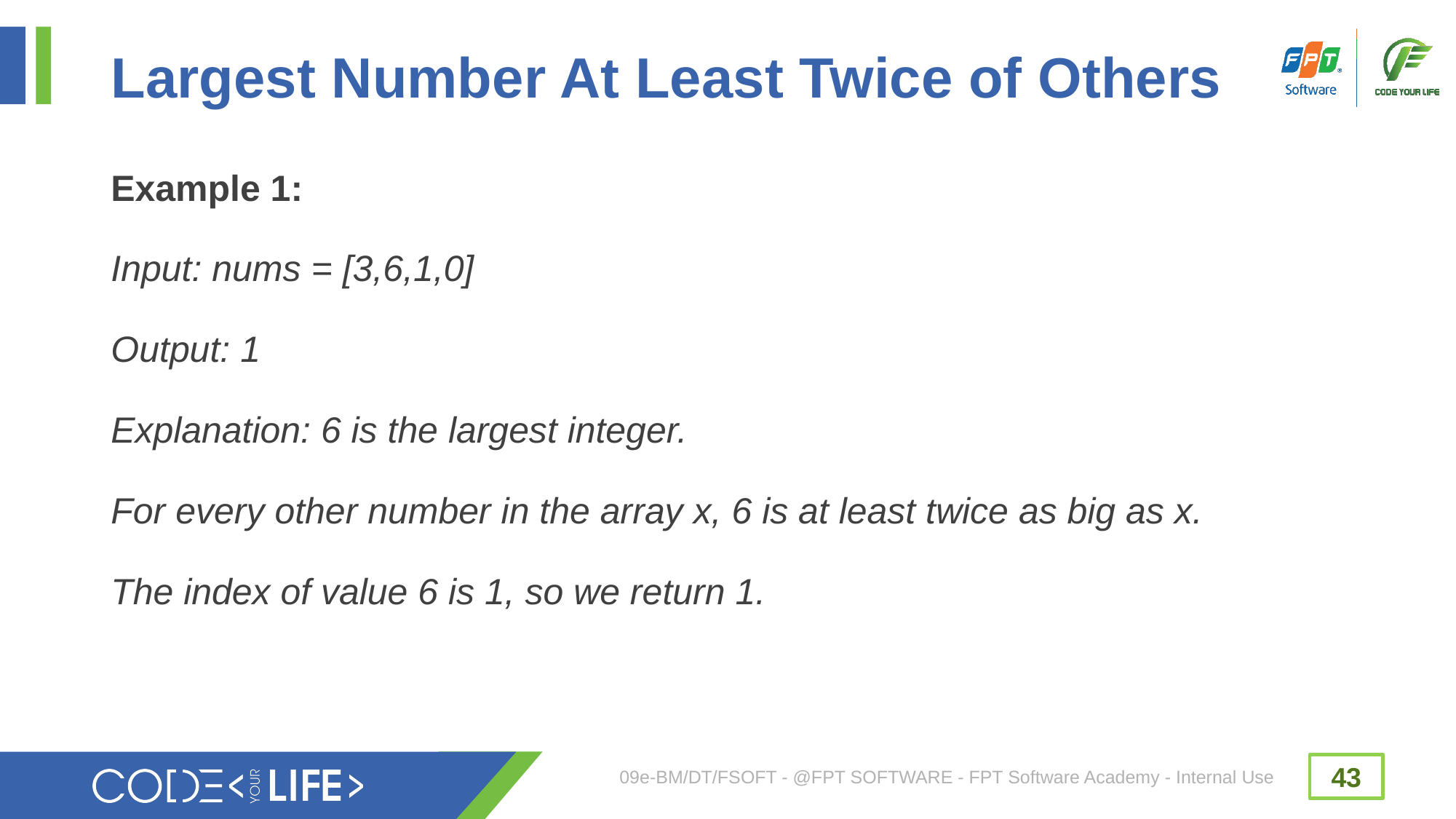

# Largest Number At Least Twice of Others
Example 1:
Input: nums = [3,6,1,0]
Output: 1
Explanation: 6 is the largest integer.
For every other number in the array x, 6 is at least twice as big as x.
The index of value 6 is 1, so we return 1.
09e-BM/DT/FSOFT - @FPT SOFTWARE - FPT Software Academy - Internal Use
43